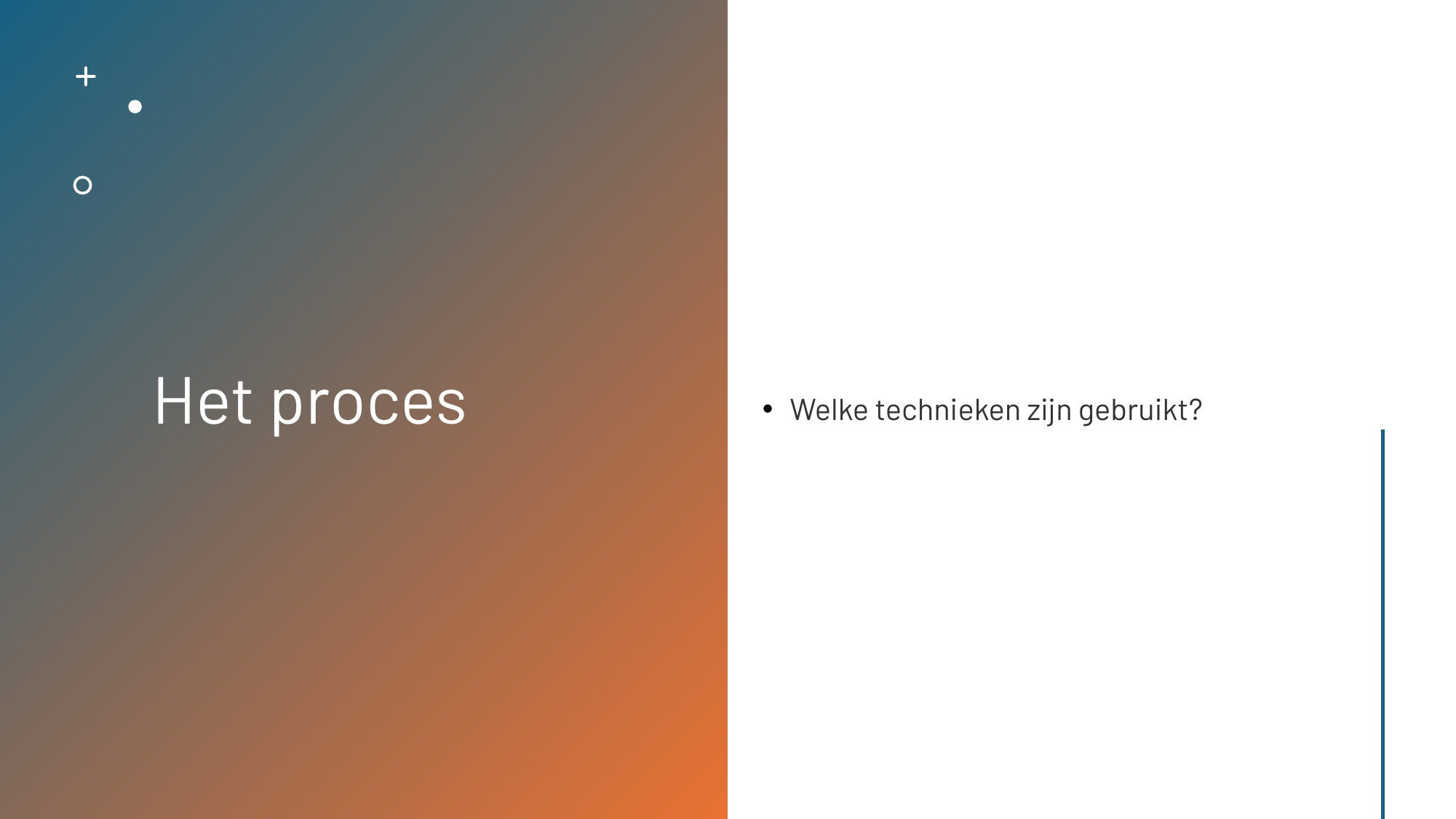

# Het proces
Welke technieken zijn gebruikt?